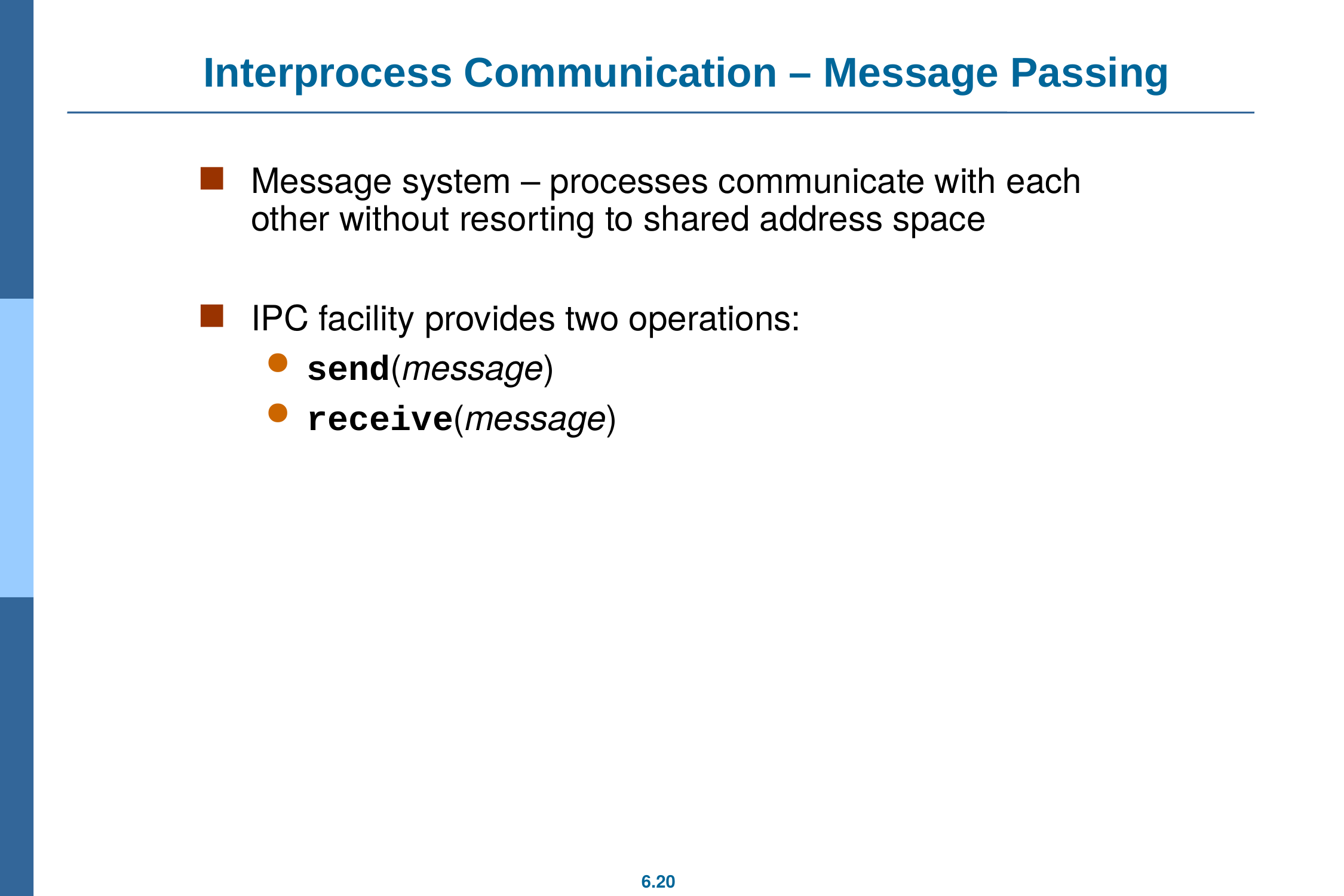

# Interprocess Communication – Message Passing
Message system – processes communicate with each other without resorting to shared address space

IPC facility provides two operations:
send(message)
receive(message)